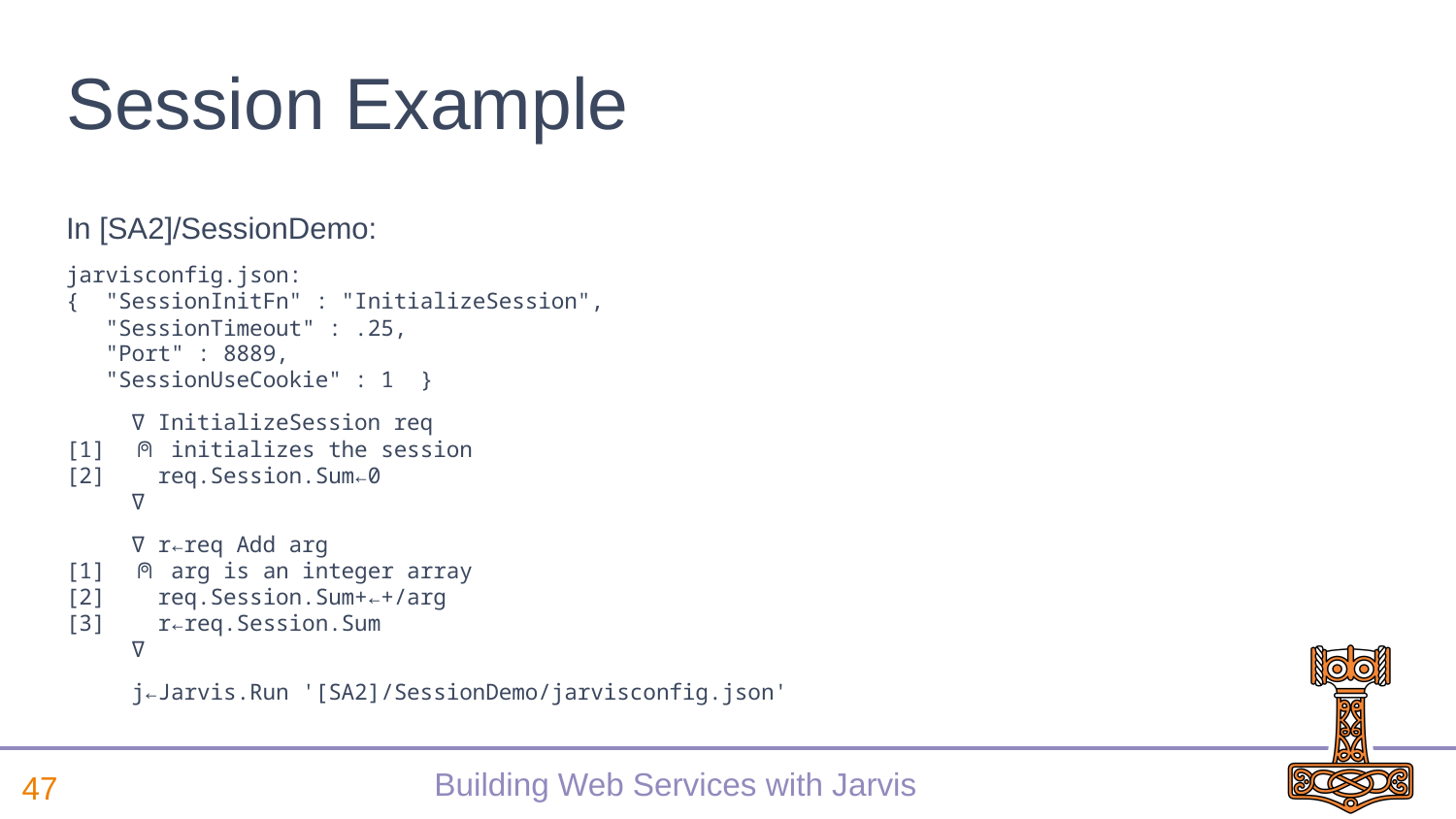

# Session Example
In [SA2]/SessionDemo:
jarvisconfig.json:
{  "SessionInitFn" : "InitializeSession",
   "SessionTimeout" : .25,
   "Port" : 8889,
   "SessionUseCookie" : 1  }
     ∇ InitializeSession req
[1]  ⍝ initializes the session
[2]    req.Session.Sum←0
     ∇
     ∇ r←req Add arg
[1]  ⍝ arg is an integer array
[2]    req.Session.Sum+←+/arg
[3]    r←req.Session.Sum
     ∇
     j←Jarvis.Run '[SA2]/SessionDemo/jarvisconfig.json'